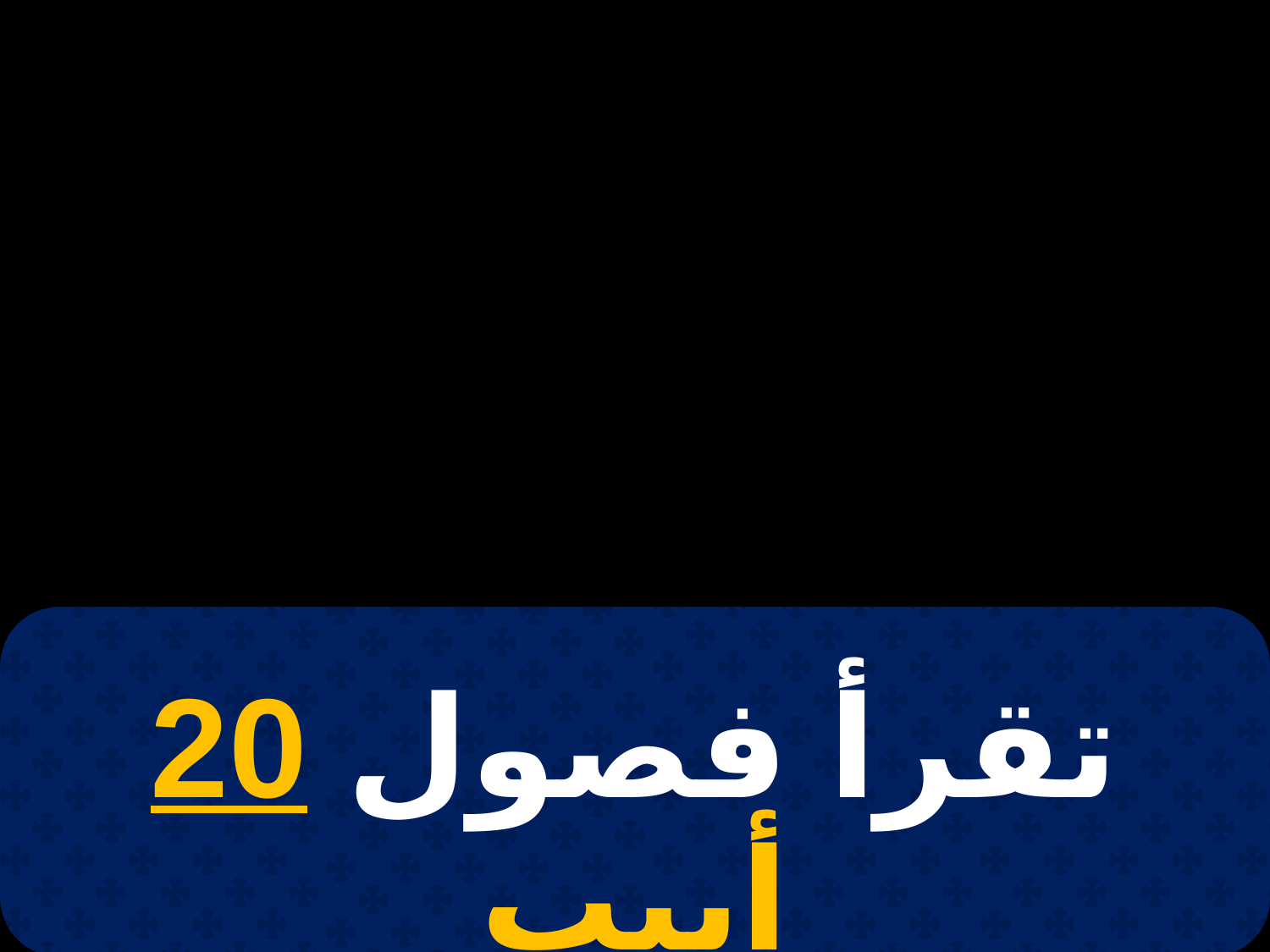

# 6 بؤونة
تقرأ فصول 20 أبيب